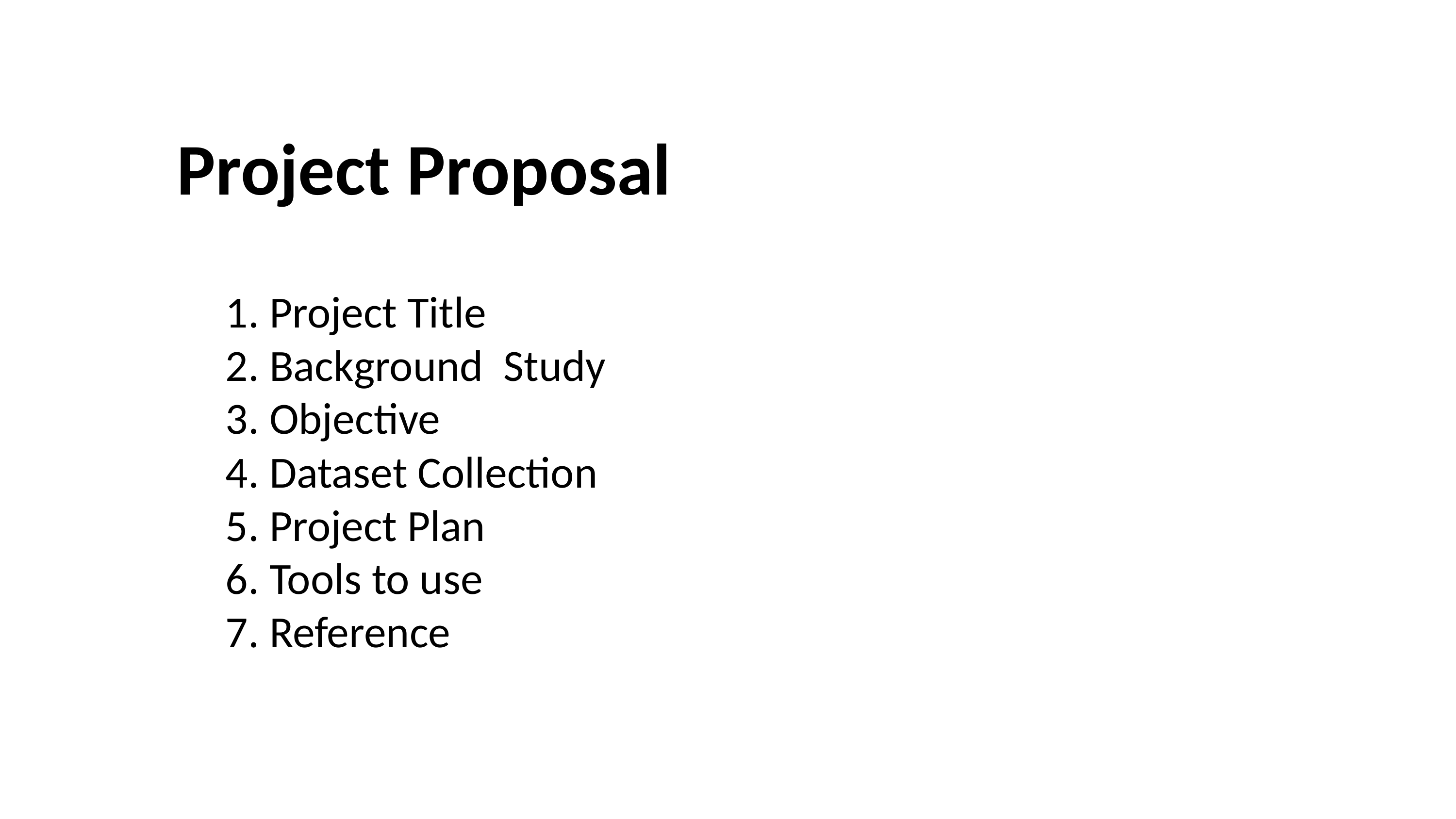

Project Proposal
1. Project Title
2. Background  Study
3. Objective
4. Dataset Collection
5. Project Plan
6. Tools to use
7. Reference